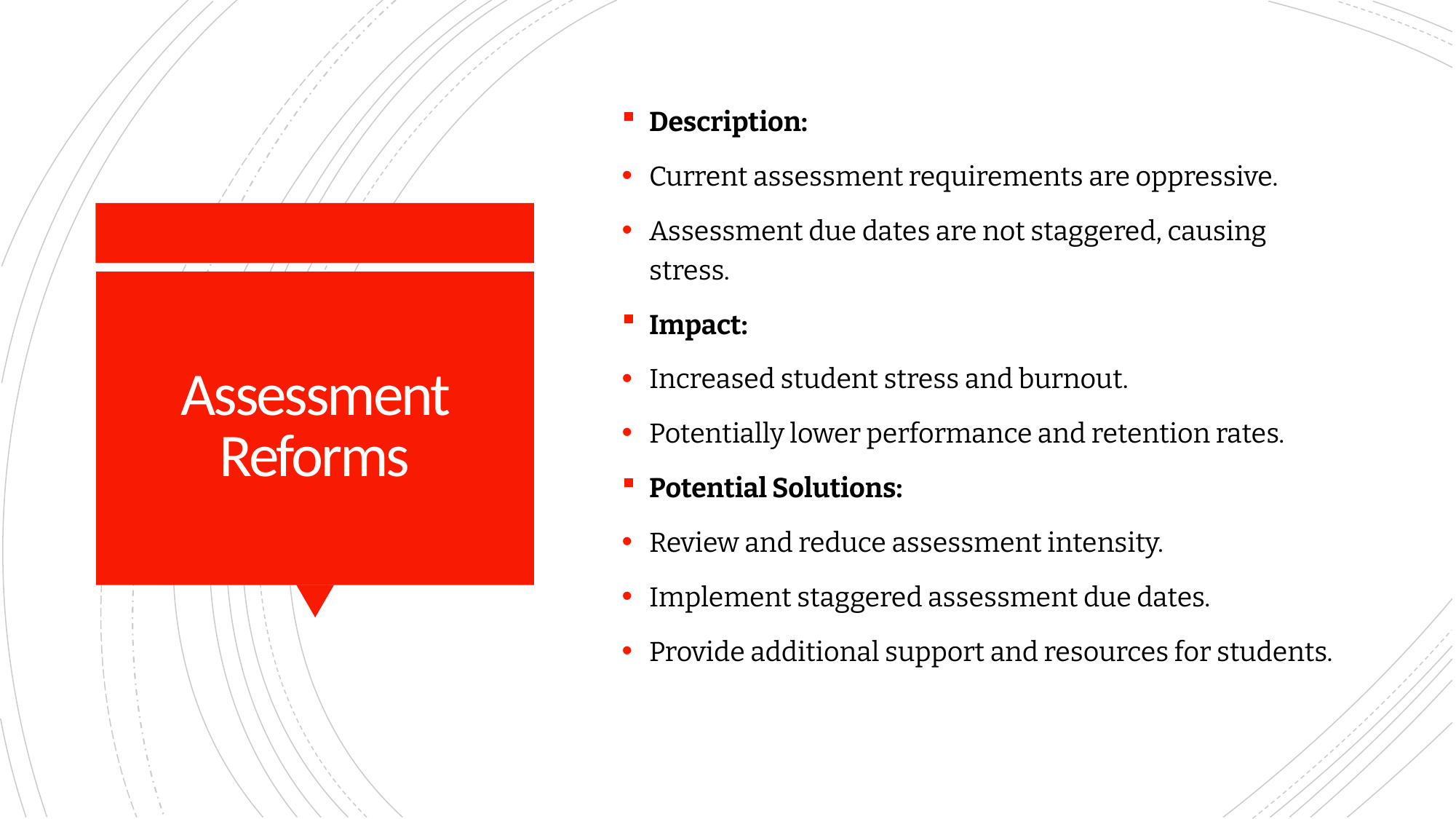

Description:
Current assessment requirements are oppressive.
Assessment due dates are not staggered, causing stress.
Impact:
Increased student stress and burnout.
Potentially lower performance and retention rates.
Potential Solutions:
Review and reduce assessment intensity.
Implement staggered assessment due dates.
Provide additional support and resources for students.

# Assessment Reforms